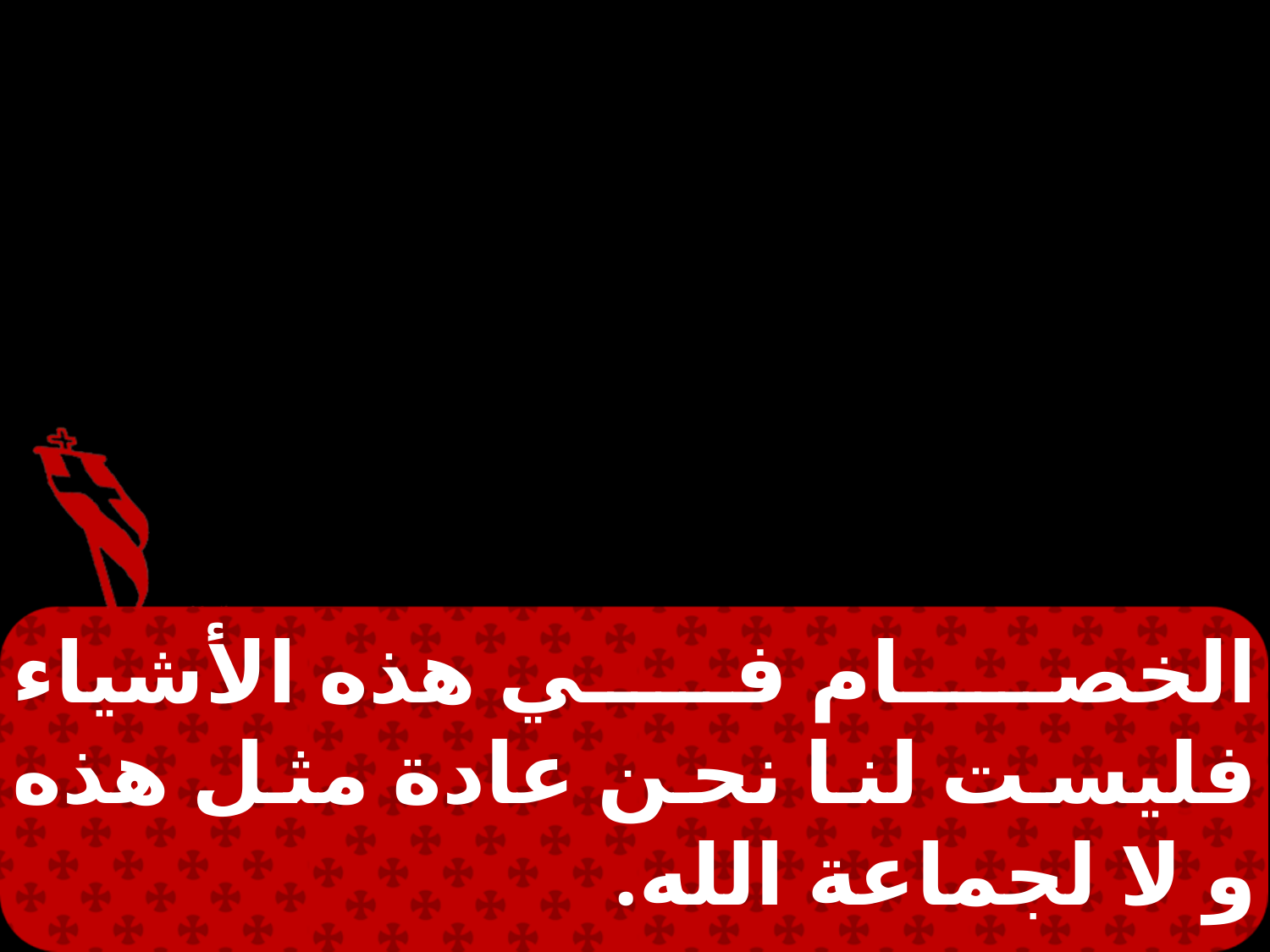

الخصام في هذه الأشياء فليست لنا نحن عادة مثل هذه و لا لجماعة الله.